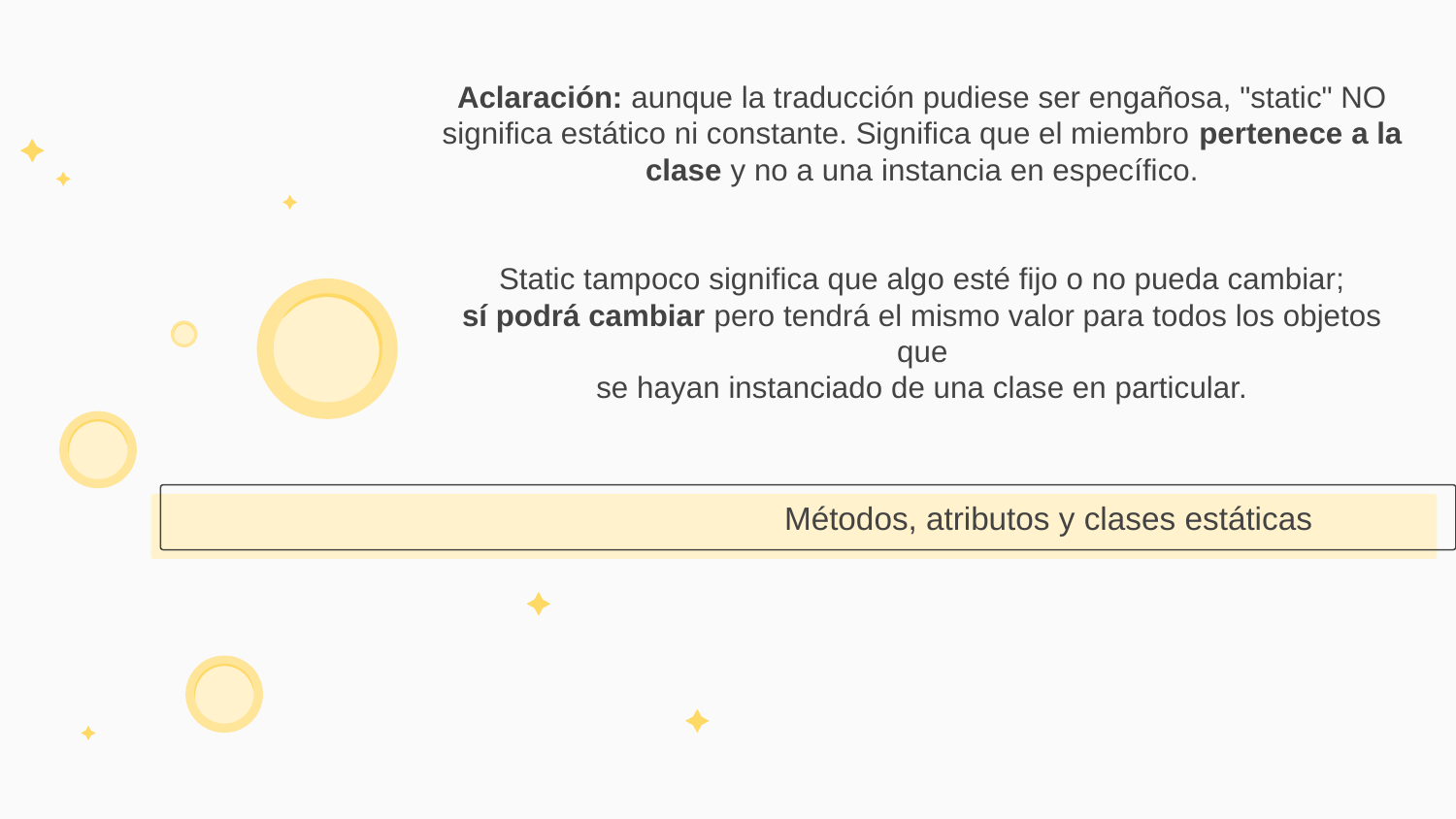

Aclaración: aunque la traducción pudiese ser engañosa, "static" NO
significa estático ni constante. Significa que el miembro pertenece a la
clase y no a una instancia en específico.

Static tampoco significa que algo esté fijo o no pueda cambiar;
sí podrá cambiar pero tendrá el mismo valor para todos los objetos que
se hayan instanciado de una clase en particular.

# Métodos, atributos y clases estáticas